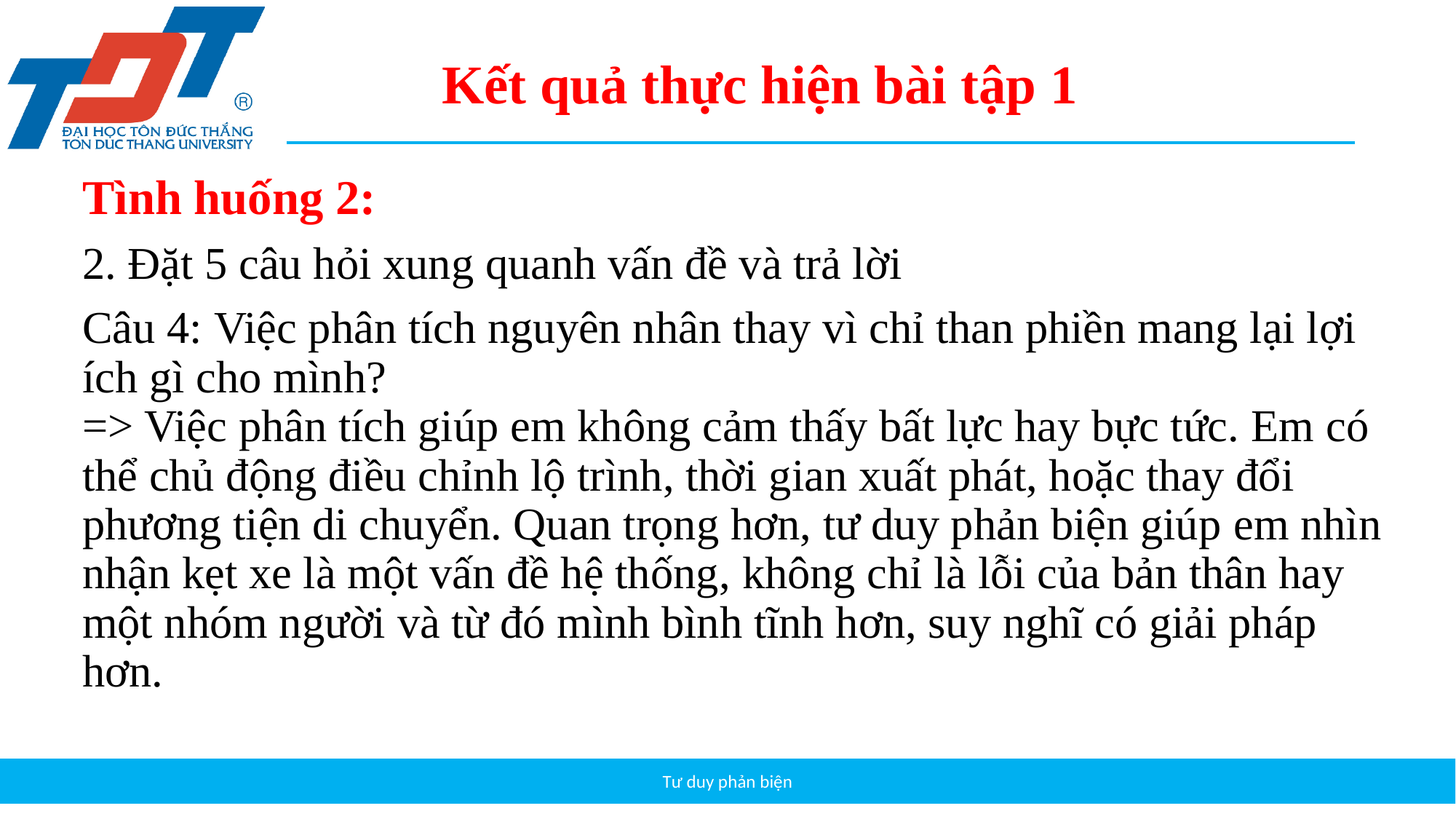

Kết quả thực hiện bài tập 1
Tình huống 2:
2. Đặt 5 câu hỏi xung quanh vấn đề và trả lời
Câu 4: Việc phân tích nguyên nhân thay vì chỉ than phiền mang lại lợi ích gì cho mình?
=> Việc phân tích giúp em không cảm thấy bất lực hay bực tức. Em có thể chủ động điều chỉnh lộ trình, thời gian xuất phát, hoặc thay đổi phương tiện di chuyển. Quan trọng hơn, tư duy phản biện giúp em nhìn nhận kẹt xe là một vấn đề hệ thống, không chỉ là lỗi của bản thân hay một nhóm người và từ đó mình bình tĩnh hơn, suy nghĩ có giải pháp hơn.

Tư duy phản biện